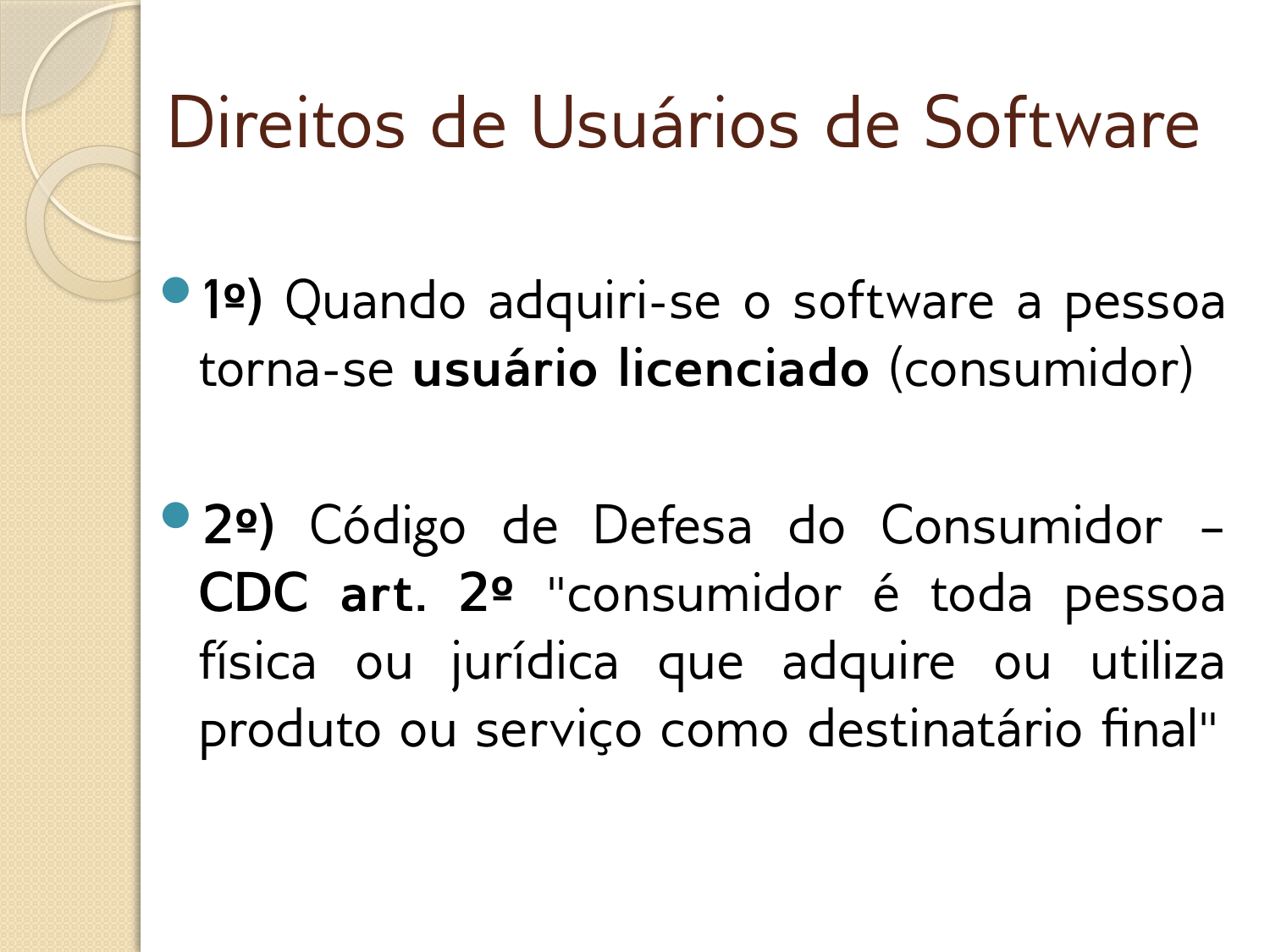

# Direitos de Usuários de Software
1º) Quando adquiri-se o software a pessoa torna-se usuário licenciado (consumidor)

2º) Código de Defesa do Consumidor – CDC art. 2º "consumidor é toda pessoa física ou jurídica que adquire ou utiliza produto ou serviço como destinatário final"